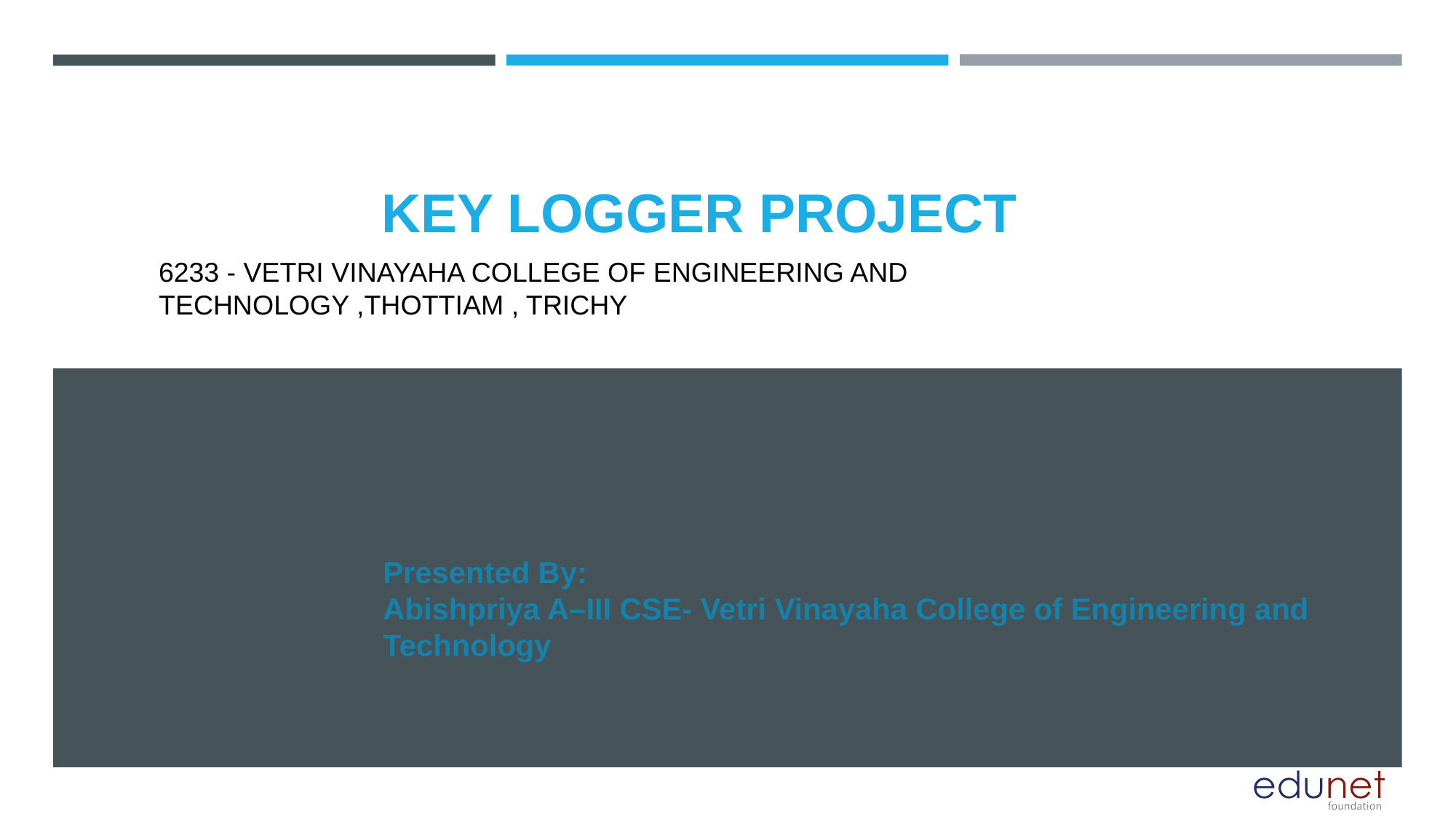

# KEY LOGGER PROJECT
6233 - VETRI VINAYAHA COLLEGE OF ENGINEERING AND TECHNOLOGY ,THOTTIAM , TRICHY
Presented By:
Abishpriya A–III CSE- Vetri Vinayaha College of Engineering and Technology